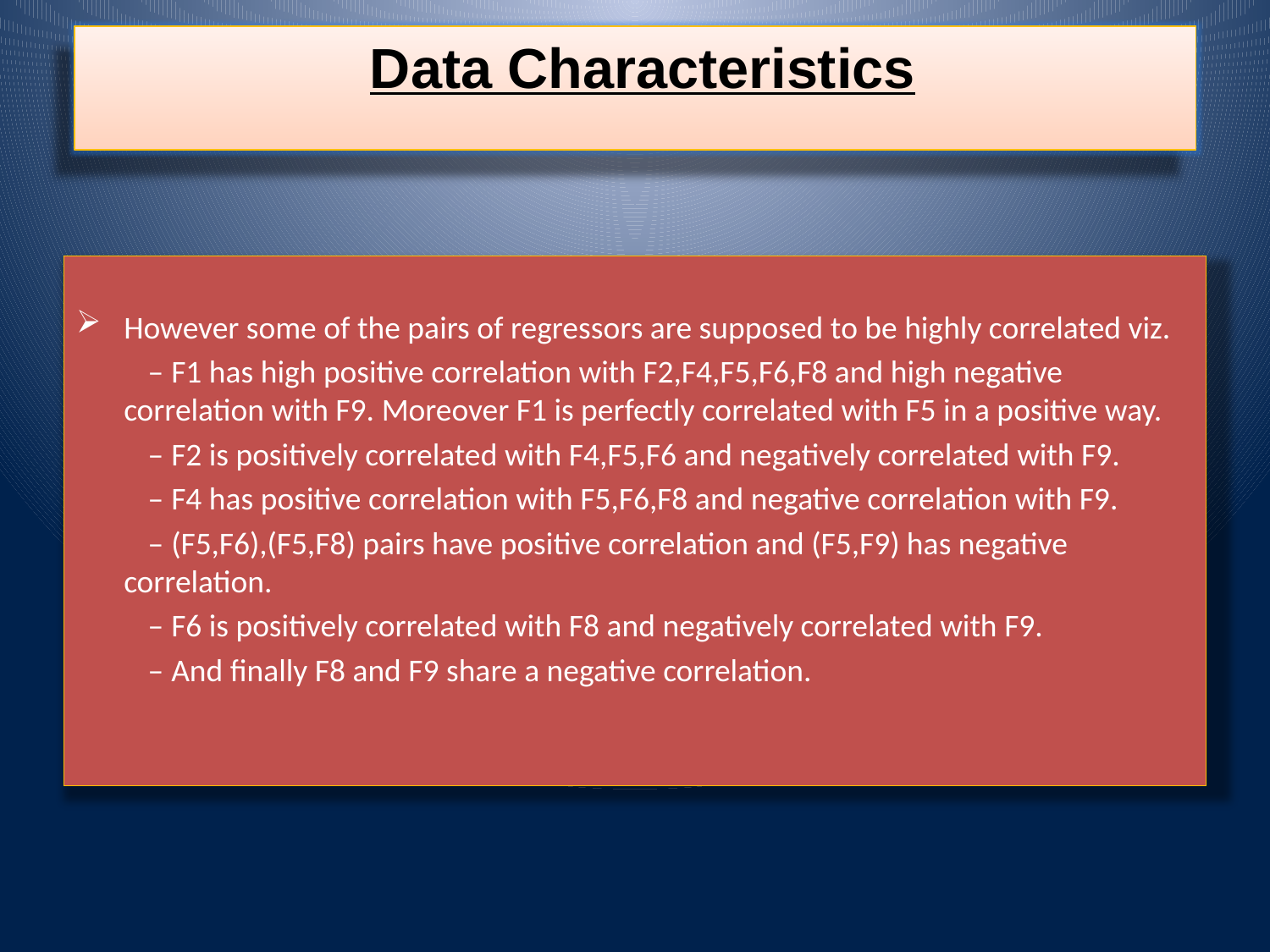

Data Characteristics

However some of the pairs of regressors are supposed to be highly correlated viz.
          – F1 has high positive correlation with F2,F4,F5,F6,F8 and high negative correlation with F9. Moreover F1 is perfectly correlated with F5 in a positive way.
          – F2 is positively correlated with F4,F5,F6 and negatively correlated with F9.
          – F4 has positive correlation with F5,F6,F8 and negative correlation with F9.
          – (F5,F6),(F5,F8) pairs have positive correlation and (F5,F9) has negative correlation.
          – F6 is positively correlated with F8 and negatively correlated with F9.
          – And finally F8 and F9 share a negative correlation.